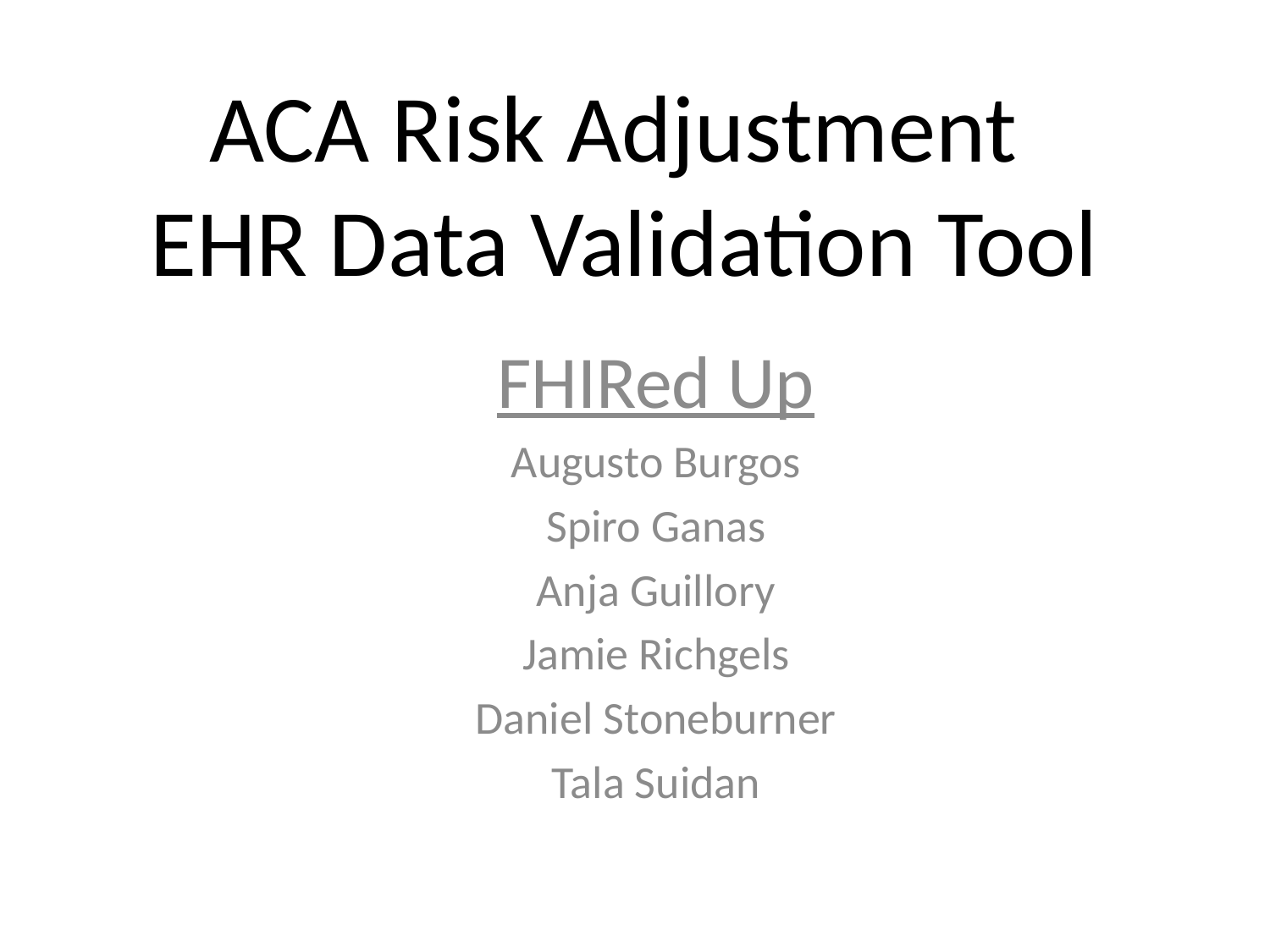

# ACA Risk Adjustment EHR Data Validation Tool
FHIRed Up
Augusto Burgos
Spiro Ganas
Anja Guillory
Jamie Richgels
Daniel Stoneburner
Tala Suidan